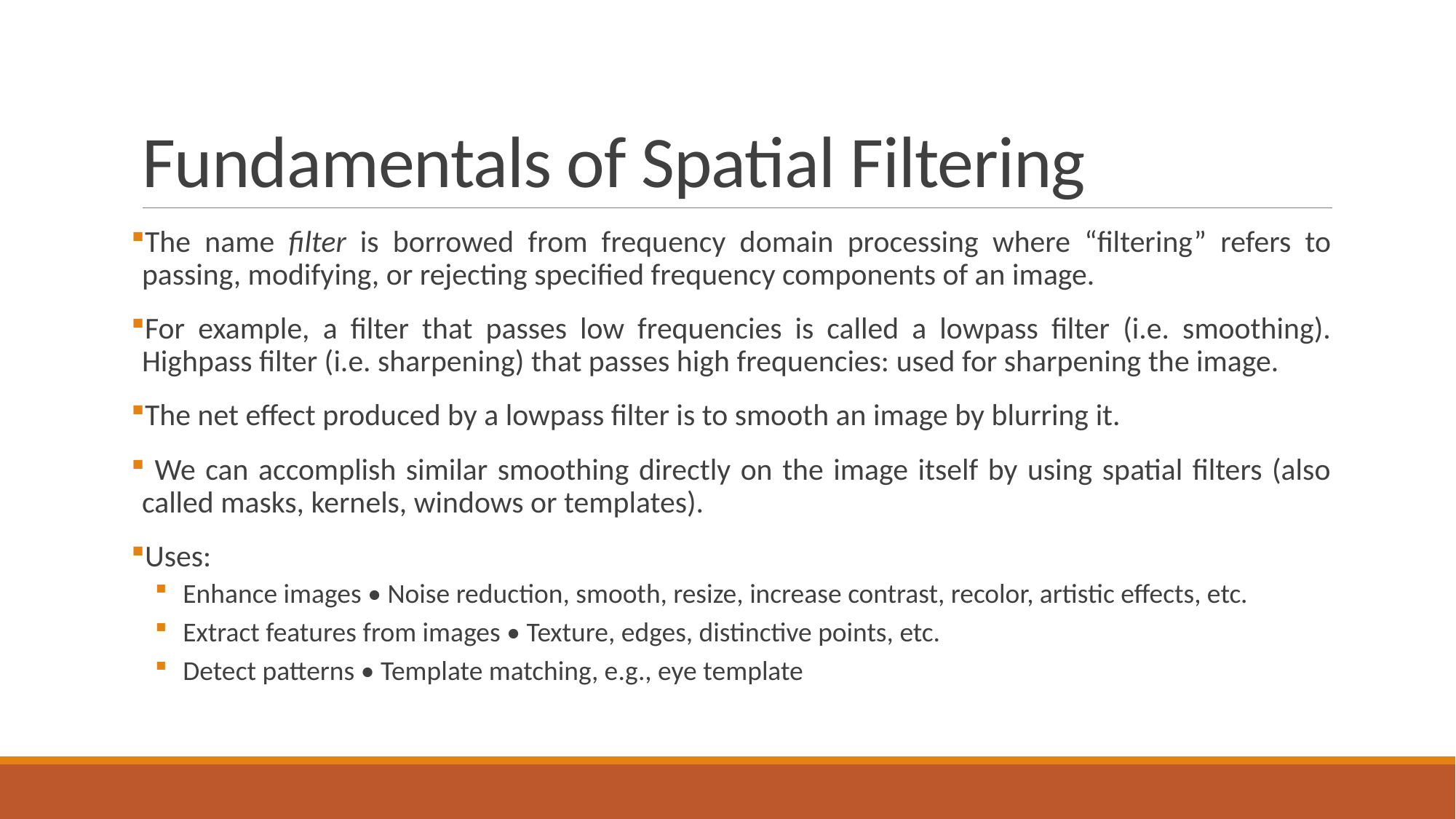

# Fundamentals of Spatial Filtering
The name filter is borrowed from frequency domain processing where “filtering” refers to passing, modifying, or rejecting specified frequency components of an image.
For example, a filter that passes low frequencies is called a lowpass filter (i.e. smoothing). Highpass filter (i.e. sharpening) that passes high frequencies: used for sharpening the image.
The net effect produced by a lowpass filter is to smooth an image by blurring it.
 We can accomplish similar smoothing directly on the image itself by using spatial filters (also called masks, kernels, windows or templates).
Uses:
 Enhance images • Noise reduction, smooth, resize, increase contrast, recolor, artistic effects, etc.
 Extract features from images • Texture, edges, distinctive points, etc.
 Detect patterns • Template matching, e.g., eye template